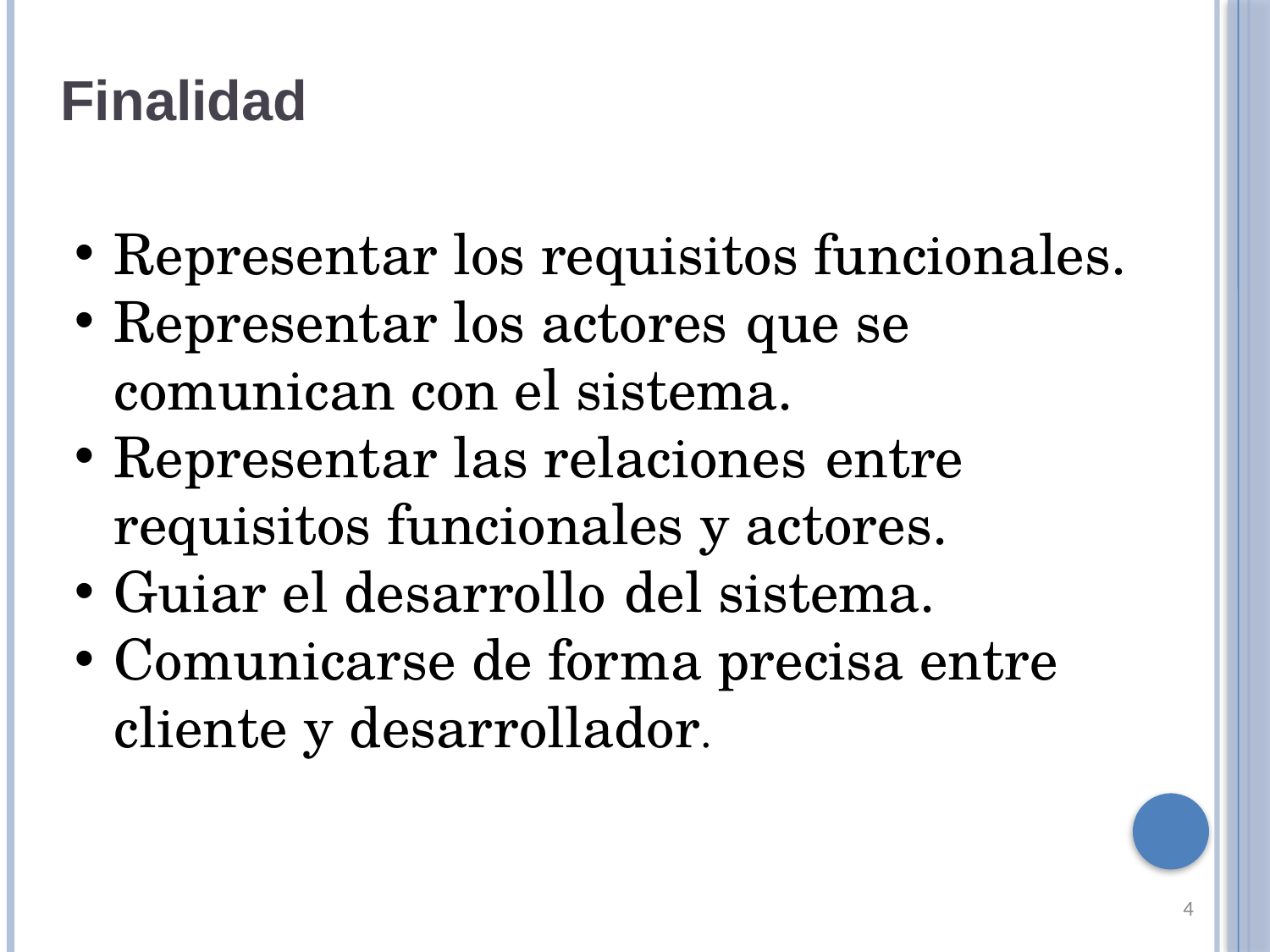

Finalidad
Representar los requisitos funcionales.
Representar los actores que se comunican con el sistema.
Representar las relaciones entre requisitos funcionales y actores.
Guiar el desarrollo del sistema.
Comunicarse de forma precisa entre cliente y desarrollador.
4